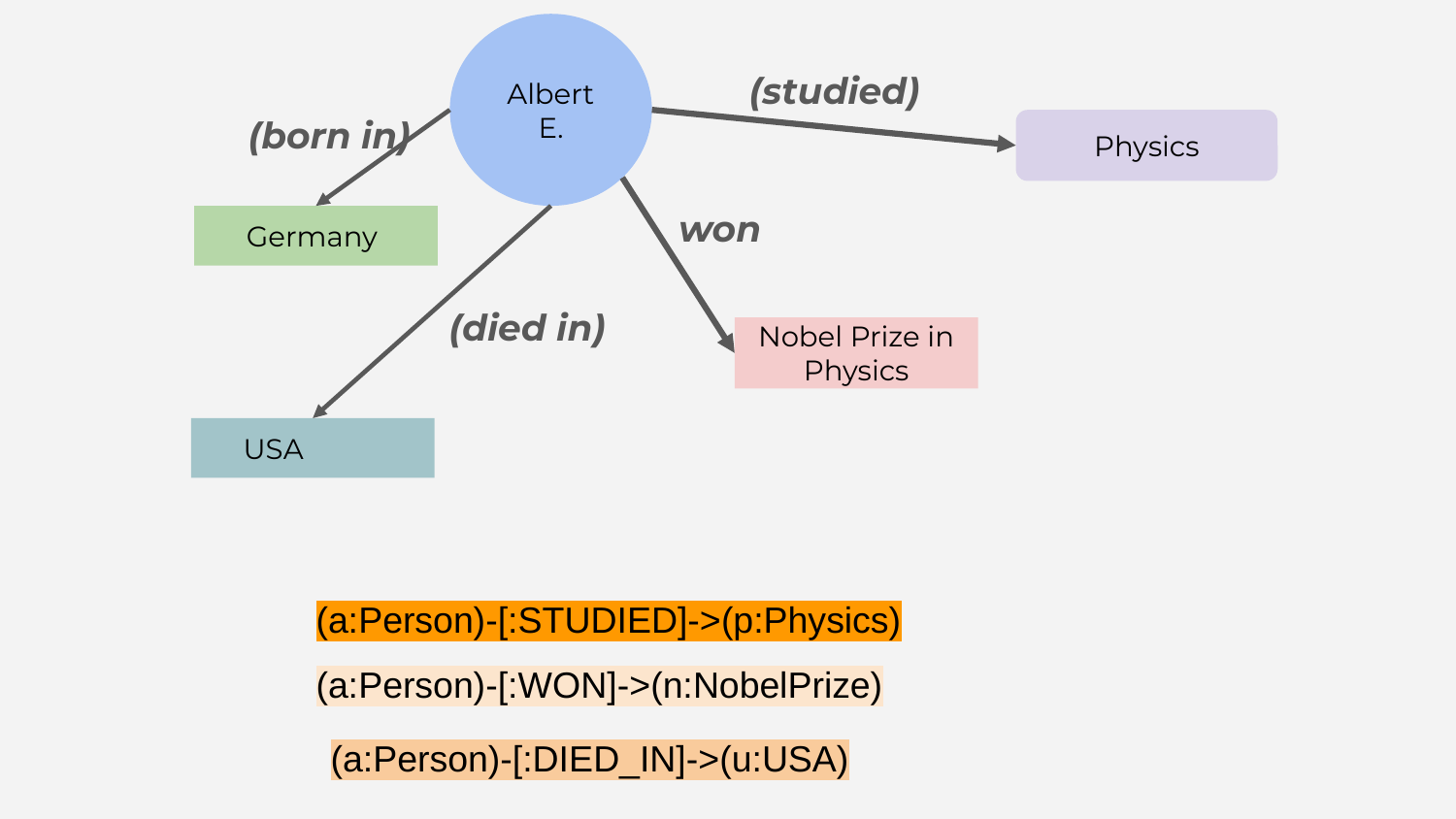

Albert E.
(studied)
(born in)
Physics
won
     Germany
(died in)
Nobel Prize in Physics
     USA
(a:Person)-[:STUDIED]->(p:Physics)
(a:Person)-[:WON]->(n:NobelPrize)
(a:Person)-[:DIED_IN]->(u:USA)